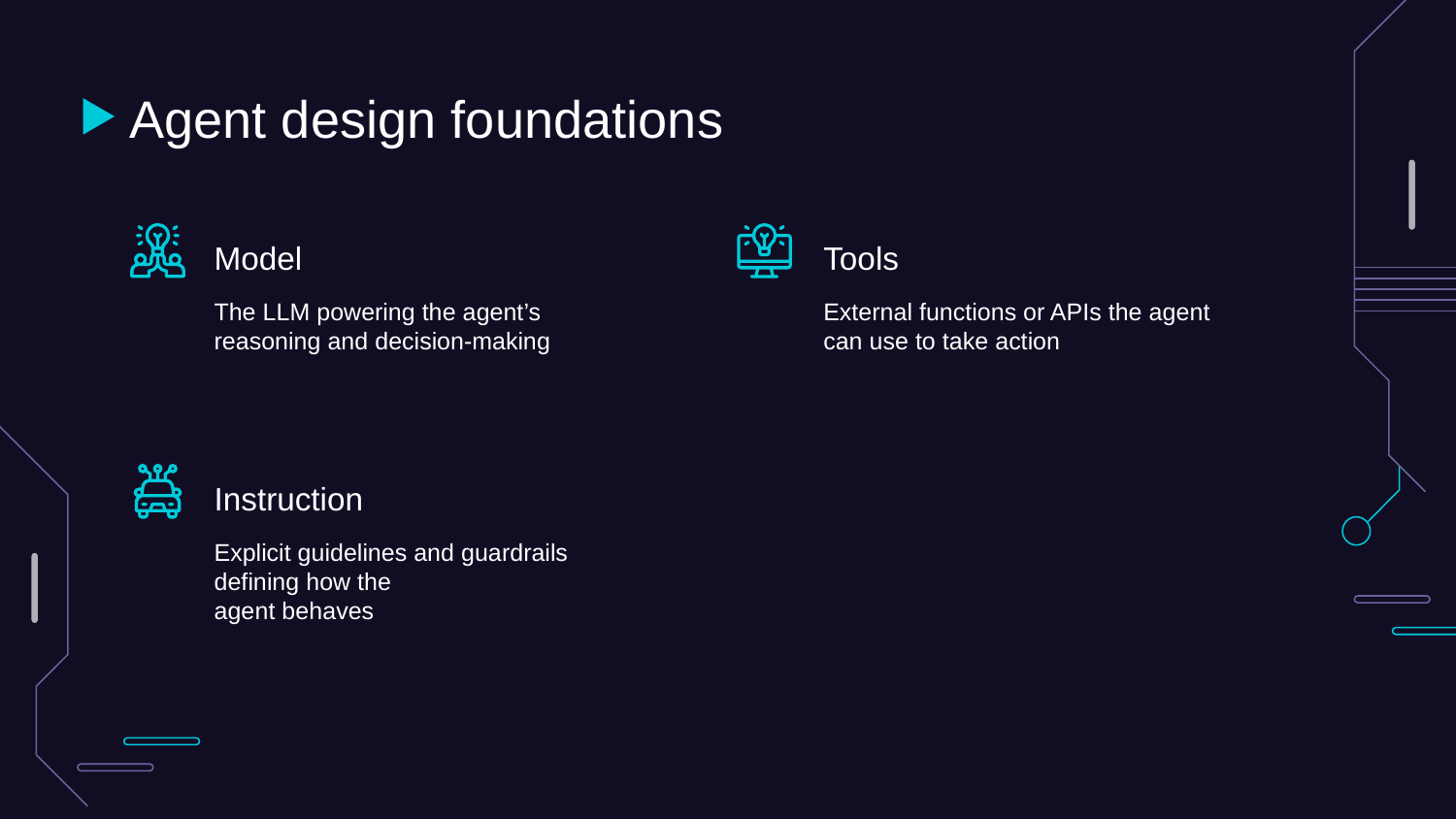

# Agent design foundations
Model
Tools

The LLM powering the agent’s reasoning and decision-making
External functions or APIs the agent can use to take action
Instruction

Explicit guidelines and guardrails defining how the
agent behaves